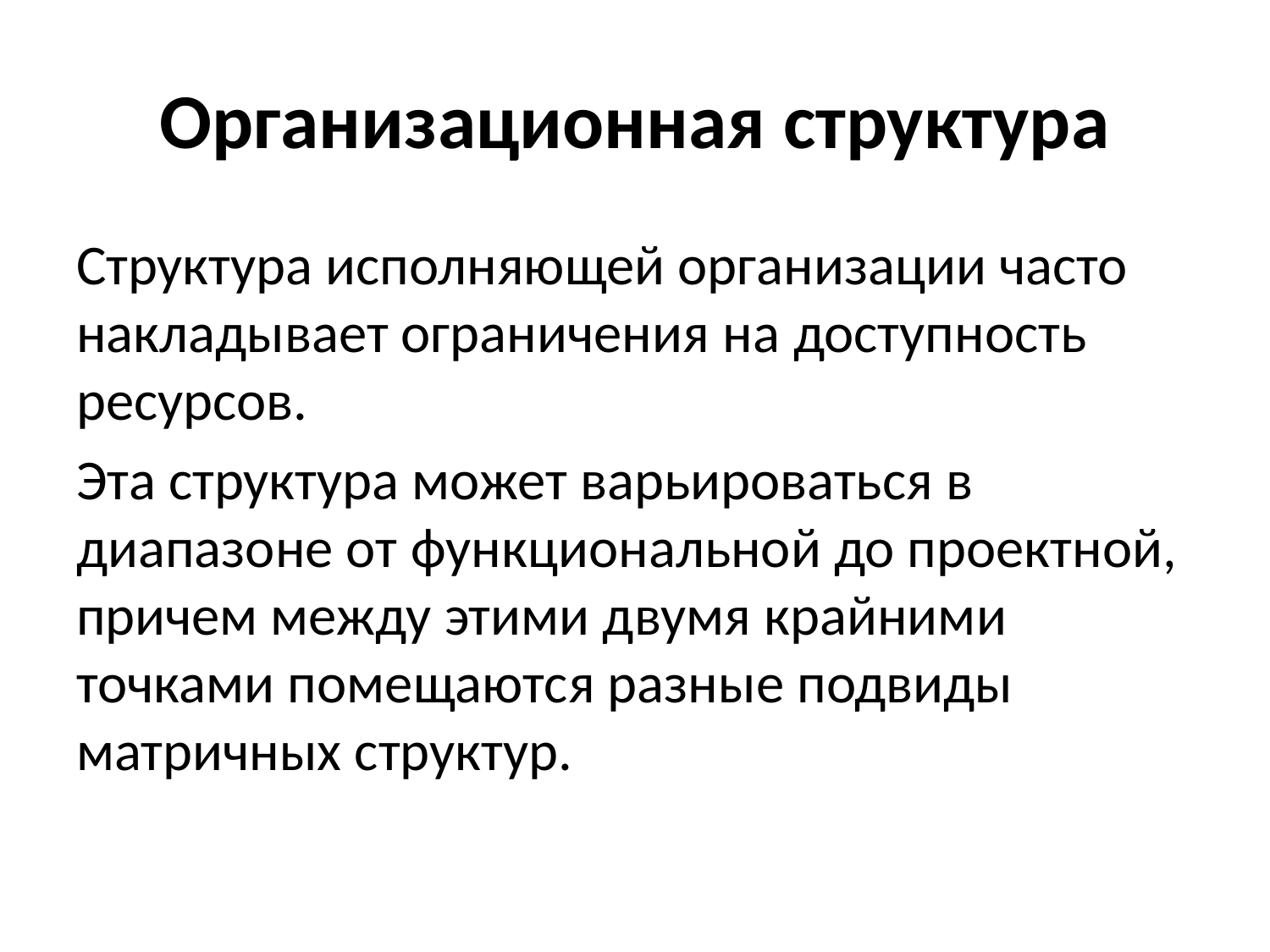

# Организационная структура
Структура исполняющей организации часто накладывает ограничения на доступность ресурсов.
Эта структура может варьироваться в диапазоне от функциональной до проектной, причем между этими двумя крайними точками помещаются разные подвиды матричных структур.